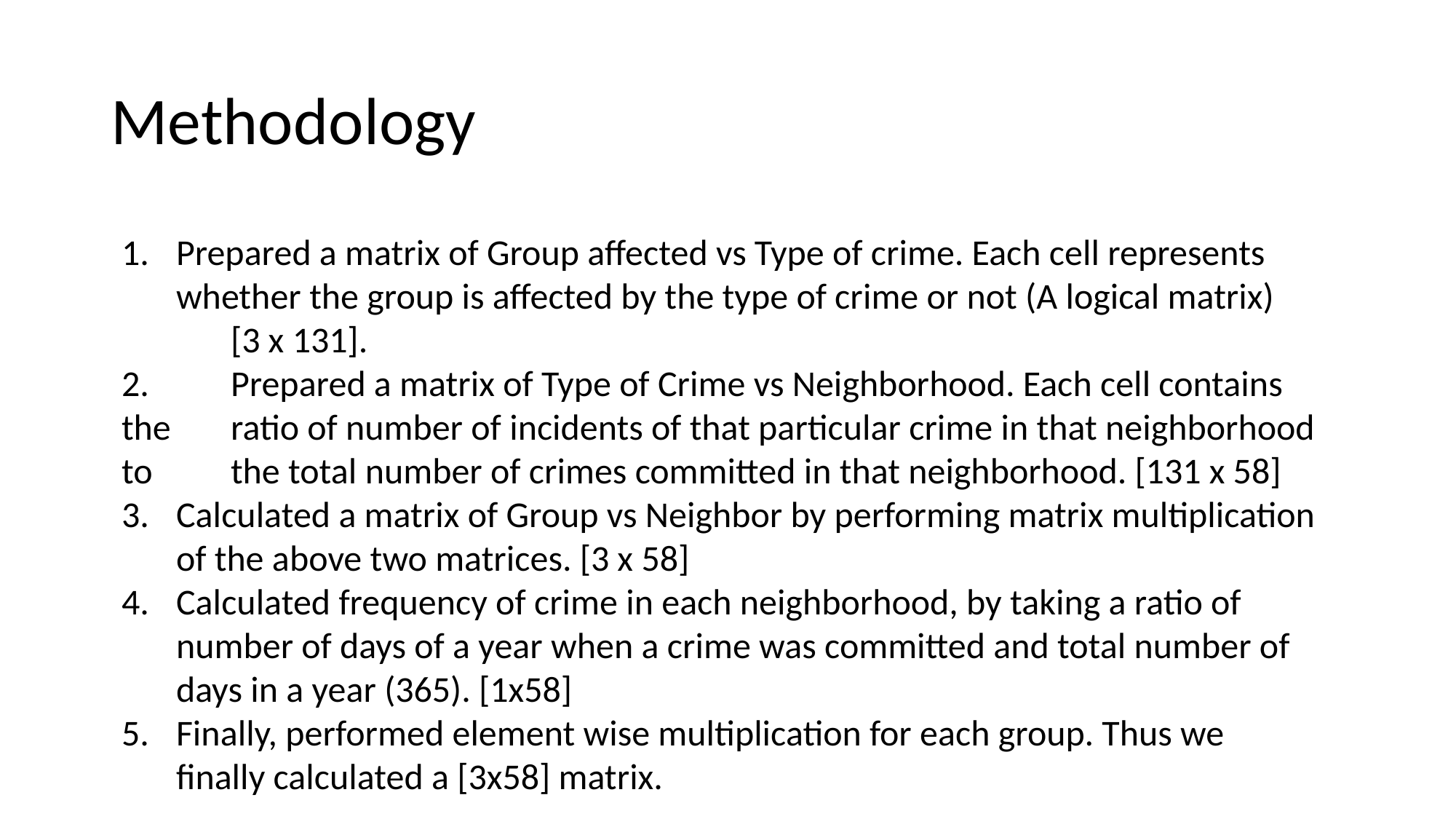

# Methodology
Prepared a matrix of Group affected vs Type of crime. Each cell represents whether the group is affected by the type of crime or not (A logical matrix)
	[3 x 131].
2.	Prepared a matrix of Type of Crime vs Neighborhood. Each cell contains the 	ratio of number of incidents of that particular crime in that neighborhood to 	the total number of crimes committed in that neighborhood. [131 x 58]
Calculated a matrix of Group vs Neighbor by performing matrix multiplication of the above two matrices. [3 x 58]
Calculated frequency of crime in each neighborhood, by taking a ratio of number of days of a year when a crime was committed and total number of days in a year (365). [1x58]
Finally, performed element wise multiplication for each group. Thus we finally calculated a [3x58] matrix.